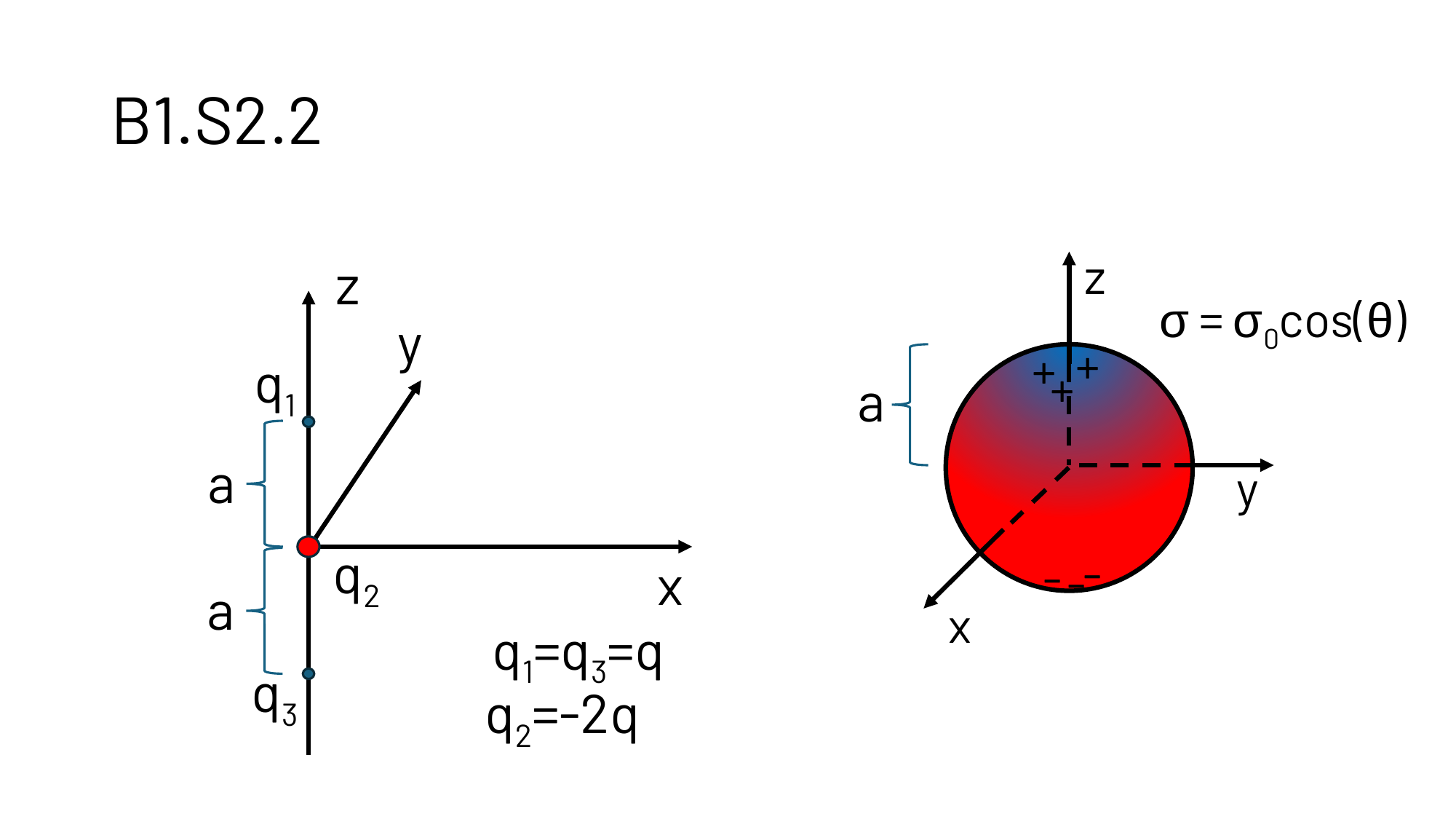

# B1.S2.2
z
z
σ = σ0cos(θ)
y
+
+
q1

+
a

a
y
q2

-
-
x
-

a
x
q1=q3=q
q3

q2=-2q